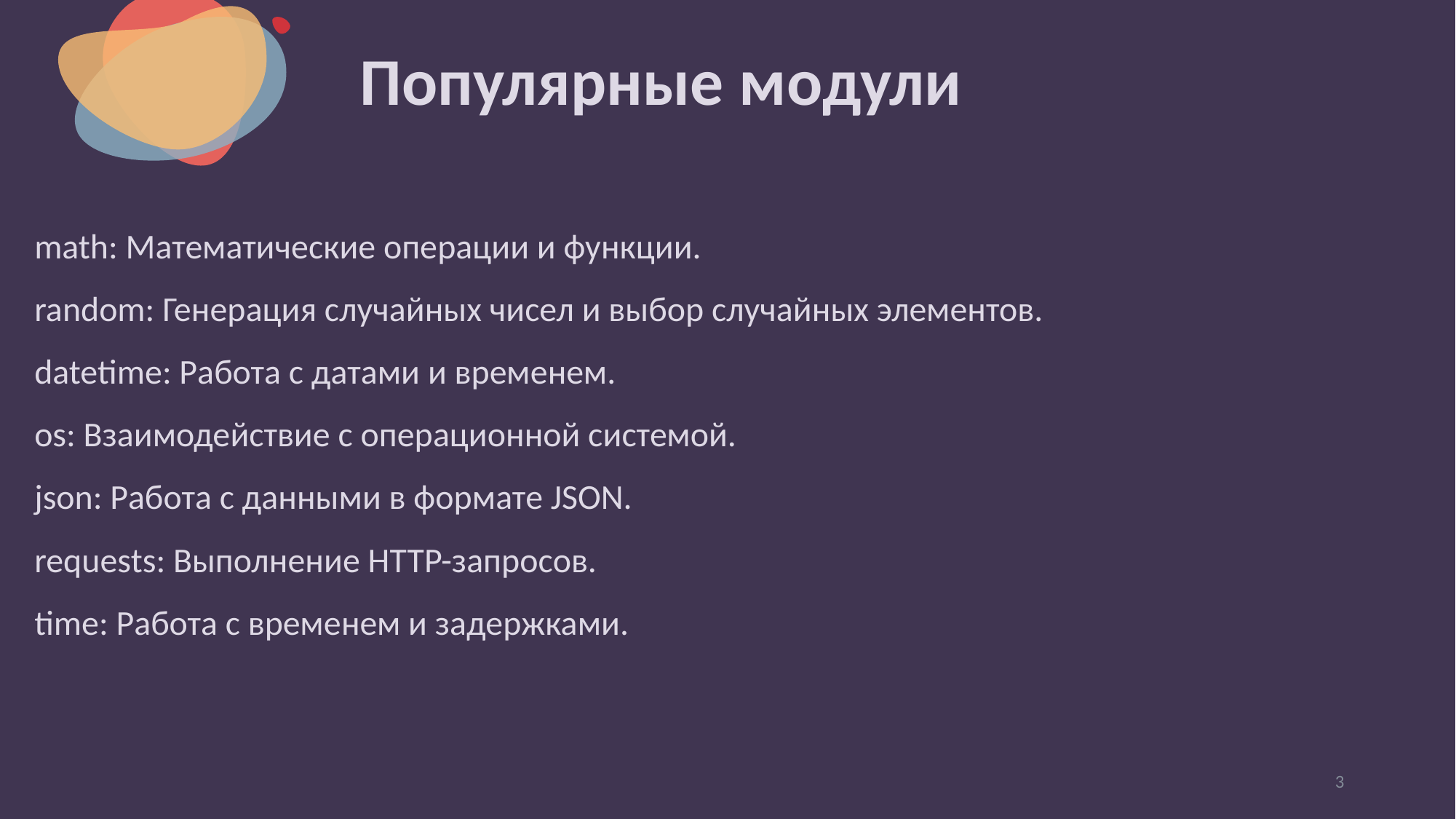

# Популярные модули
math: Математические операции и функции.
random: Генерация случайных чисел и выбор случайных элементов.
datetime: Работа с датами и временем.
os: Взаимодействие с операционной системой.
json: Работа с данными в формате JSON.
requests: Выполнение HTTP-запросов.
time: Работа с временем и задержками.

3